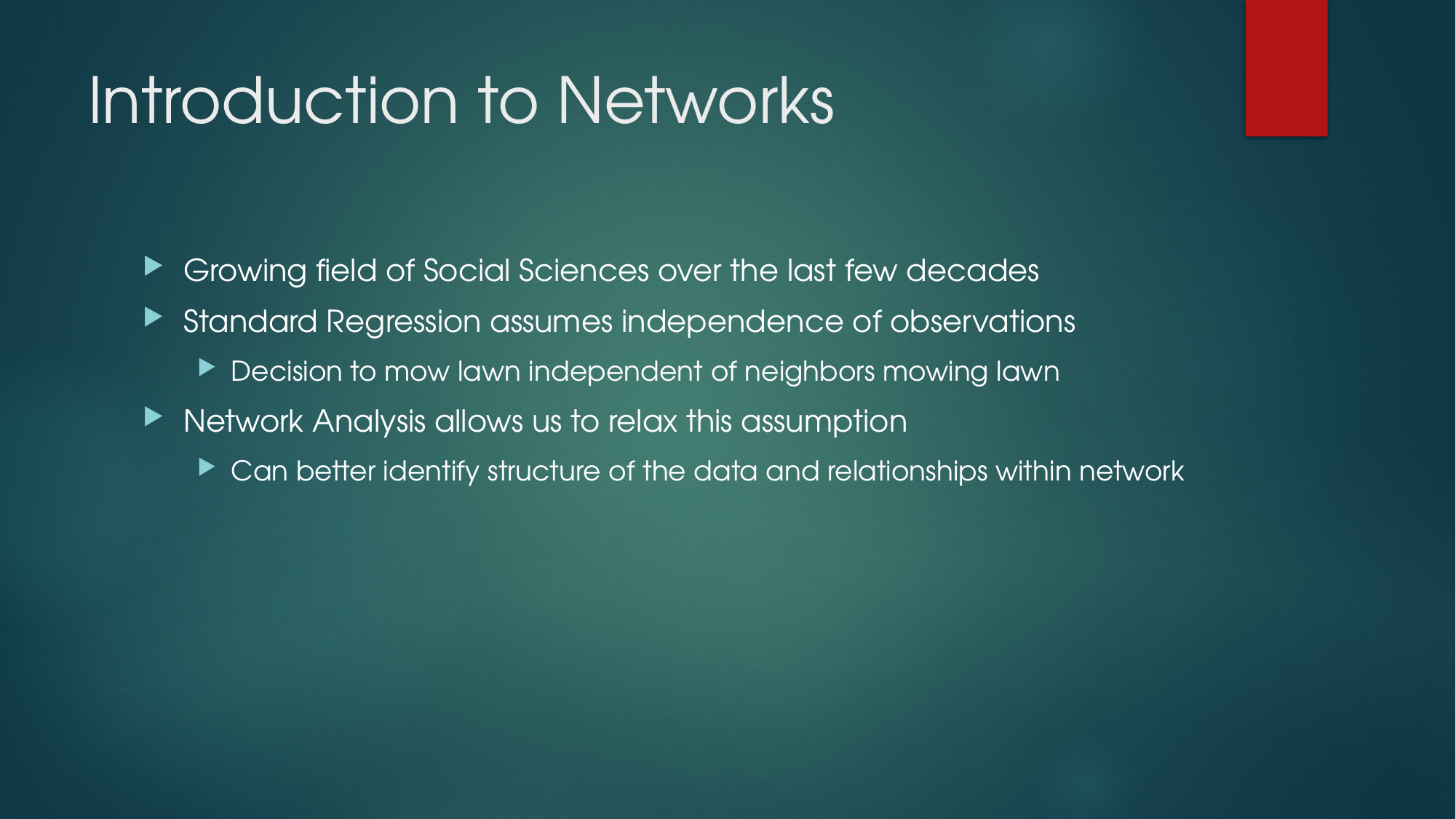

# Introduction to Networks
Growing field of Social Sciences over the last few decades
Standard Regression assumes independence of observations
Decision to mow lawn independent of neighbors mowing lawn
Network Analysis allows us to relax this assumption
Can better identify structure of the data and relationships within network